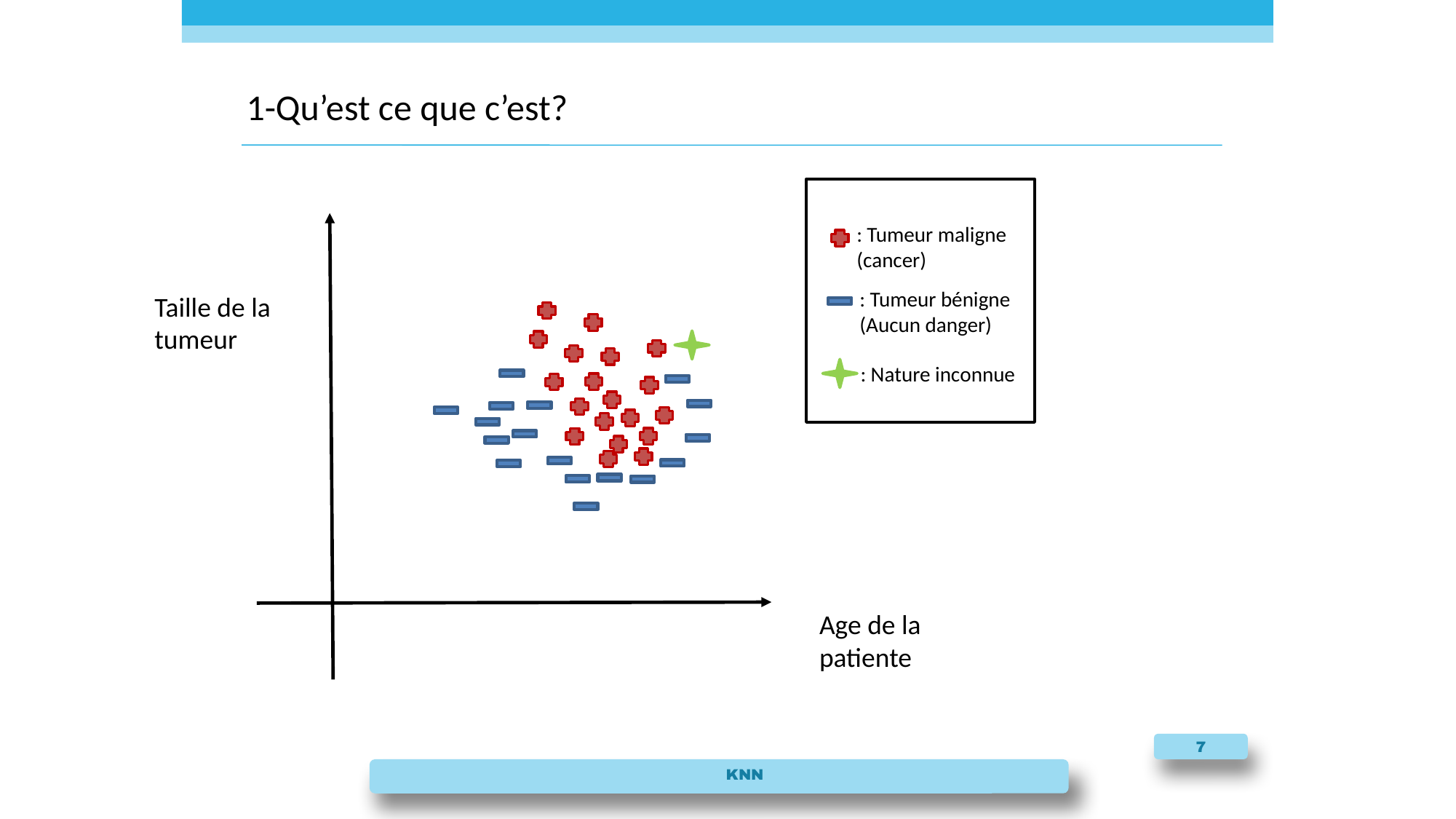

# 1-Qu’est ce que c’est?

: Tumeur maligne (cancer)

: Tumeur bénigne (Aucun danger)
Taille de la tumeur

: Nature inconnue

Age de la  patiente
7

KNN